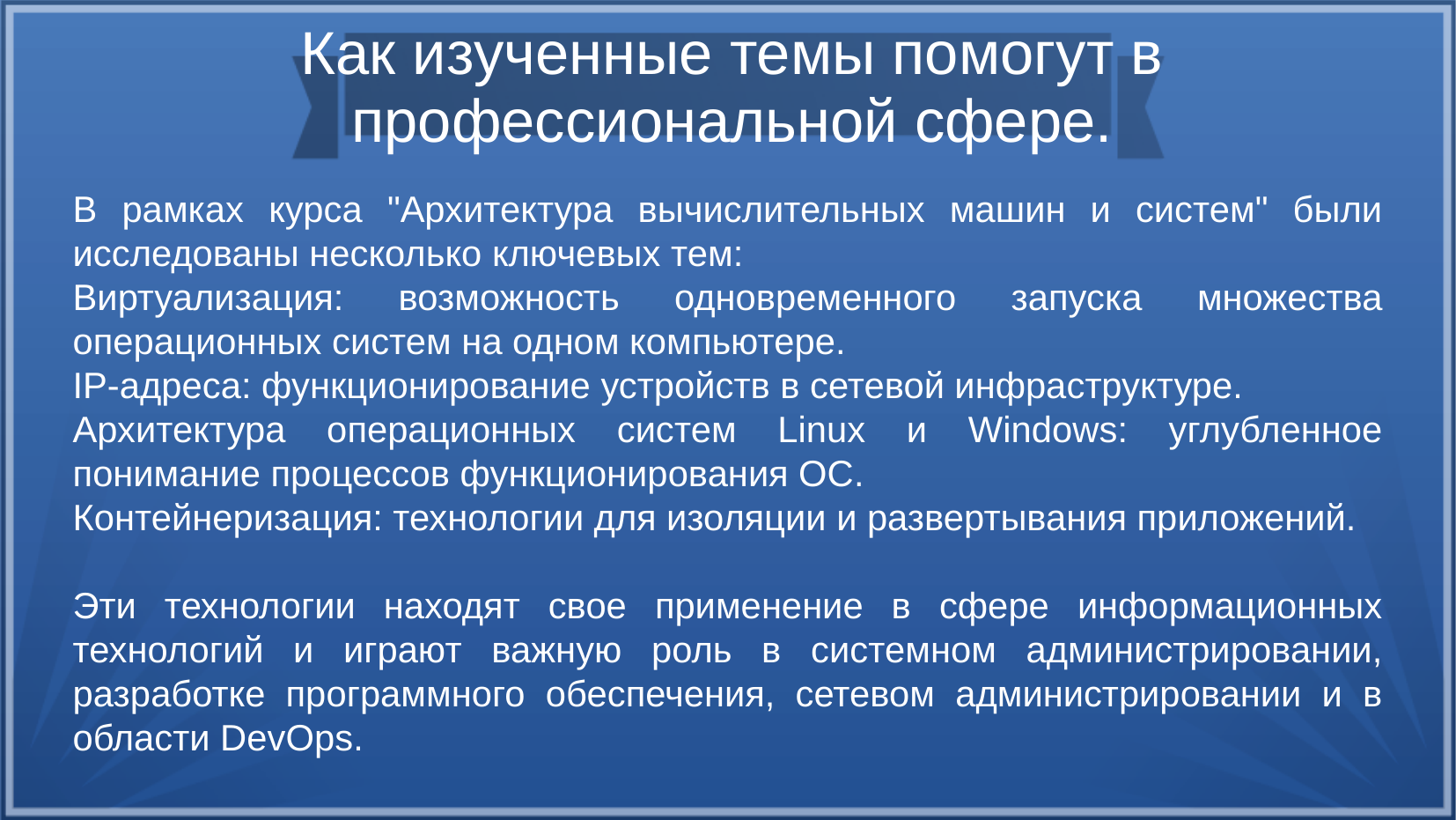

# Как изученные темы помогут в профессиональной сфере.
В рамках курса "Архитектура вычислительных машин и систем" были исследованы несколько ключевых тем:
Виртуализация: возможность одновременного запуска множества операционных систем на одном компьютере.
IP-адреса: функционирование устройств в сетевой инфраструктуре.
Архитектура операционных систем Linux и Windows: углубленное понимание процессов функционирования ОС.
Контейнеризация: технологии для изоляции и развертывания приложений.

Эти технологии находят свое применение в сфере информационных технологий и играют важную роль в системном администрировании, разработке программного обеспечения, сетевом администрировании и в области DevOps.